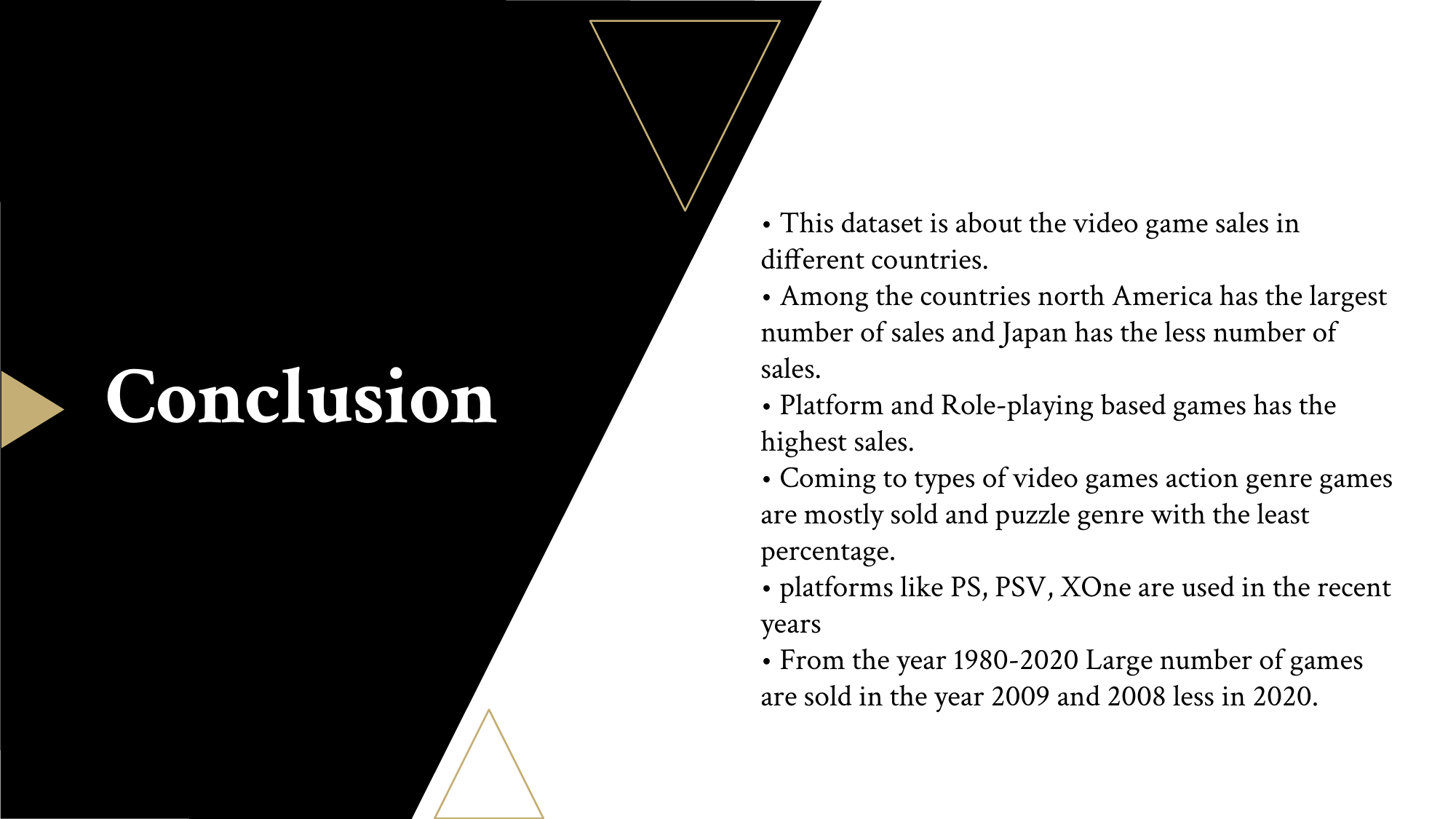

• This dataset is about the video game sales in different countries.
• Among the countries north America has the largest number of sales and Japan has the less number of sales.
• Platform and Role-playing based games has the highest sales.
• Coming to types of video games action genre games are mostly sold and puzzle genre with the least percentage.
• platforms like PS, PSV, XOne are used in the recent years
• From the year 1980-2020 Large number of games are sold in the year 2009 and 2008 less in 2020.
# Conclusion